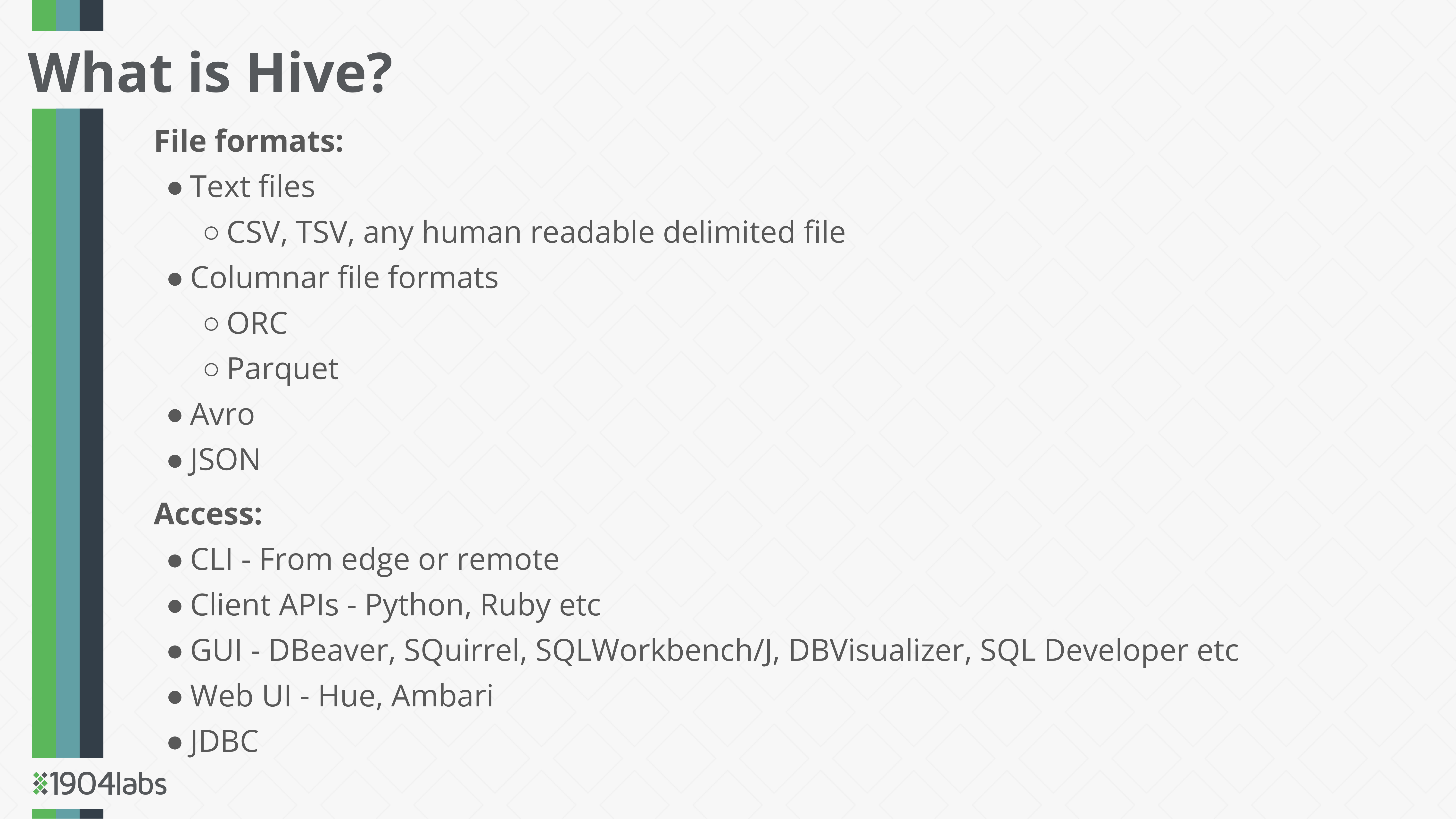

What is Hive?
File formats:
Text files
CSV, TSV, any human readable delimited file
Columnar file formats
ORC
Parquet
Avro
JSON
Access:
CLI - From edge or remote
Client APIs - Python, Ruby etc
GUI - DBeaver, SQuirrel, SQLWorkbench/J, DBVisualizer, SQL Developer etc
Web UI - Hue, Ambari
JDBC